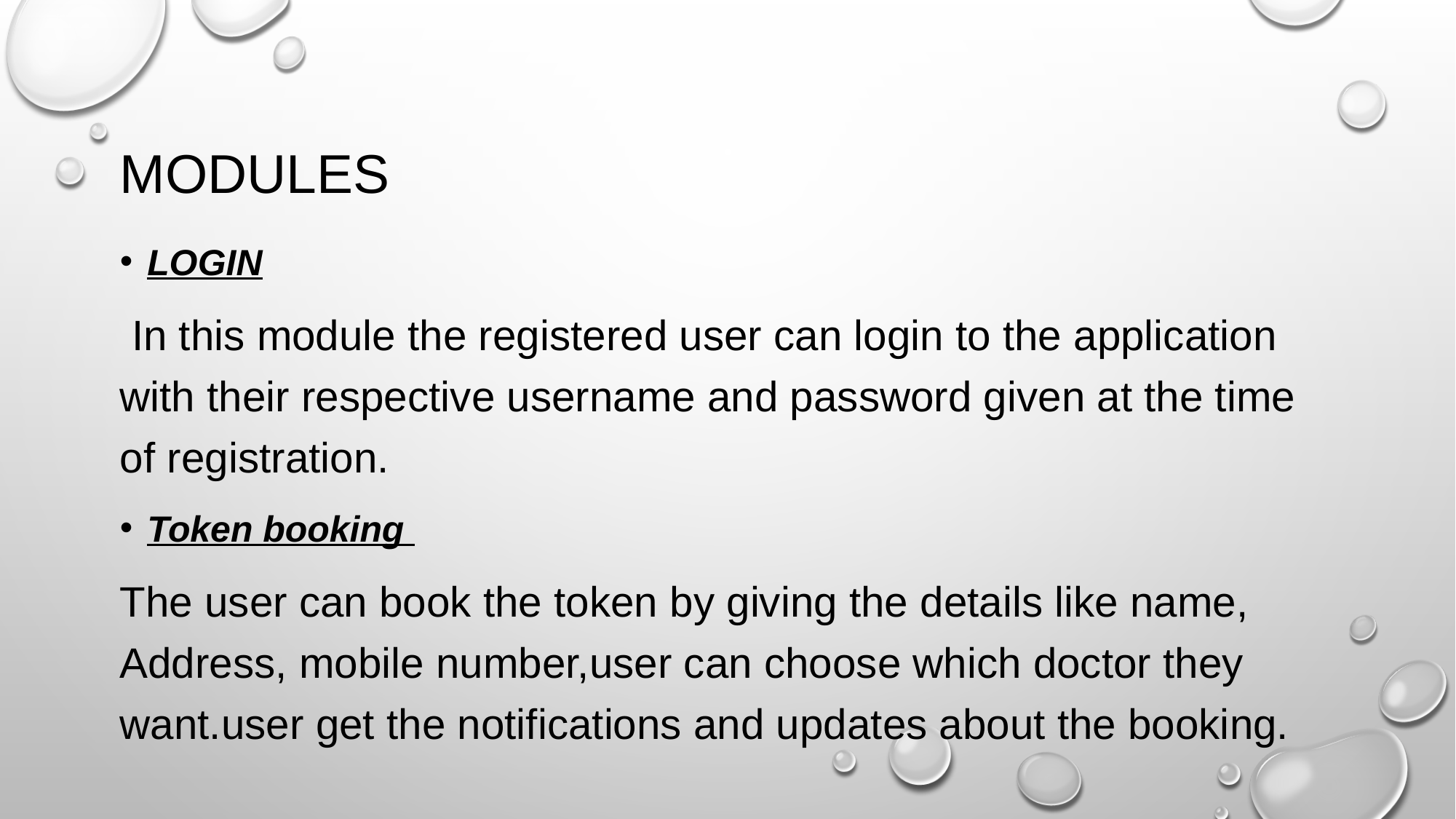

# MODULES
Login
 In this module the registered user can login to the application with their respective username and password given at the time of registration.
Token booking
The user can book the token by giving the details like name, Address, mobile number,user can choose which doctor they want.user get the notifications and updates about the booking.